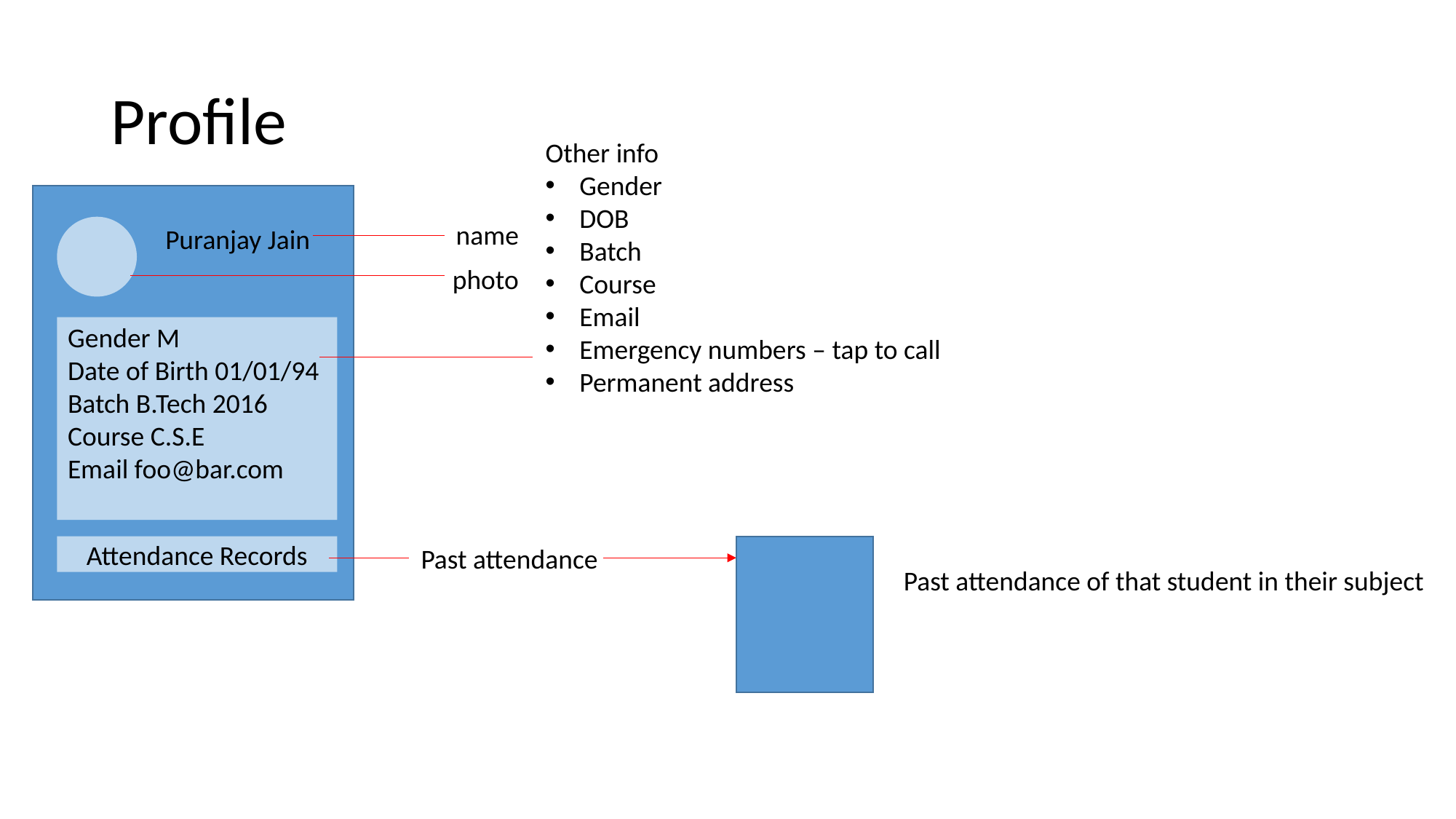

# Profile
Other info
Gender
DOB
Batch
Course
Email
Emergency numbers – tap to call
Permanent address

name
Puranjay Jain

photo
Gender M
Date of Birth 01/01/94
Batch B.Tech 2016
Course C.S.E
Email foo@bar.com

Attendance Records
Past attendance

Past attendance of that student in their subject